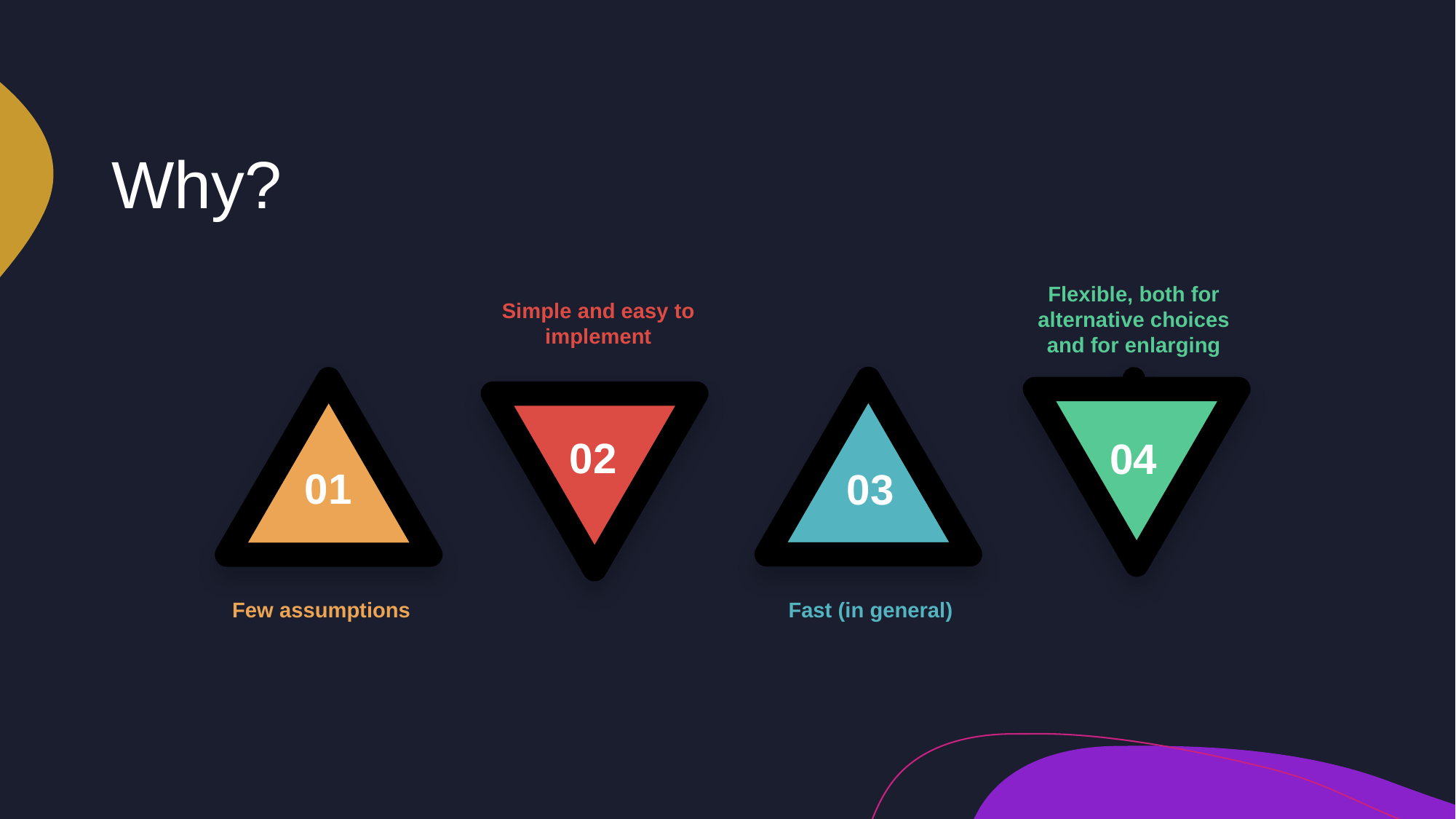

# Why?
Flexible, both for alternative choices and for enlarging
Simple and easy to implement

02
04
01
03
Few assumptions
Fast (in general)